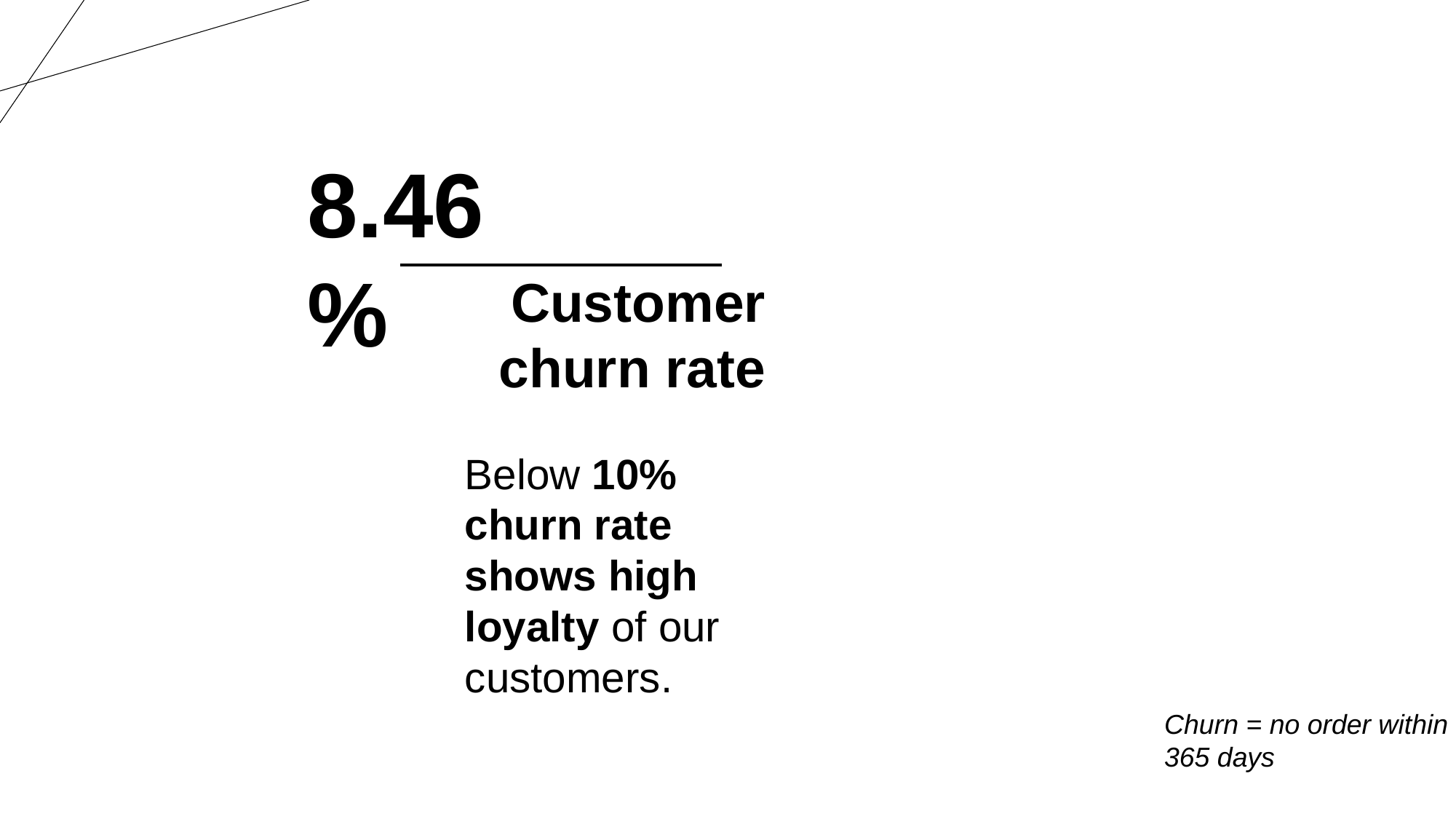

8.46%
Customer churn rate
Below 10% churn rate shows high loyalty of our customers.

Churn = no order within 365 days